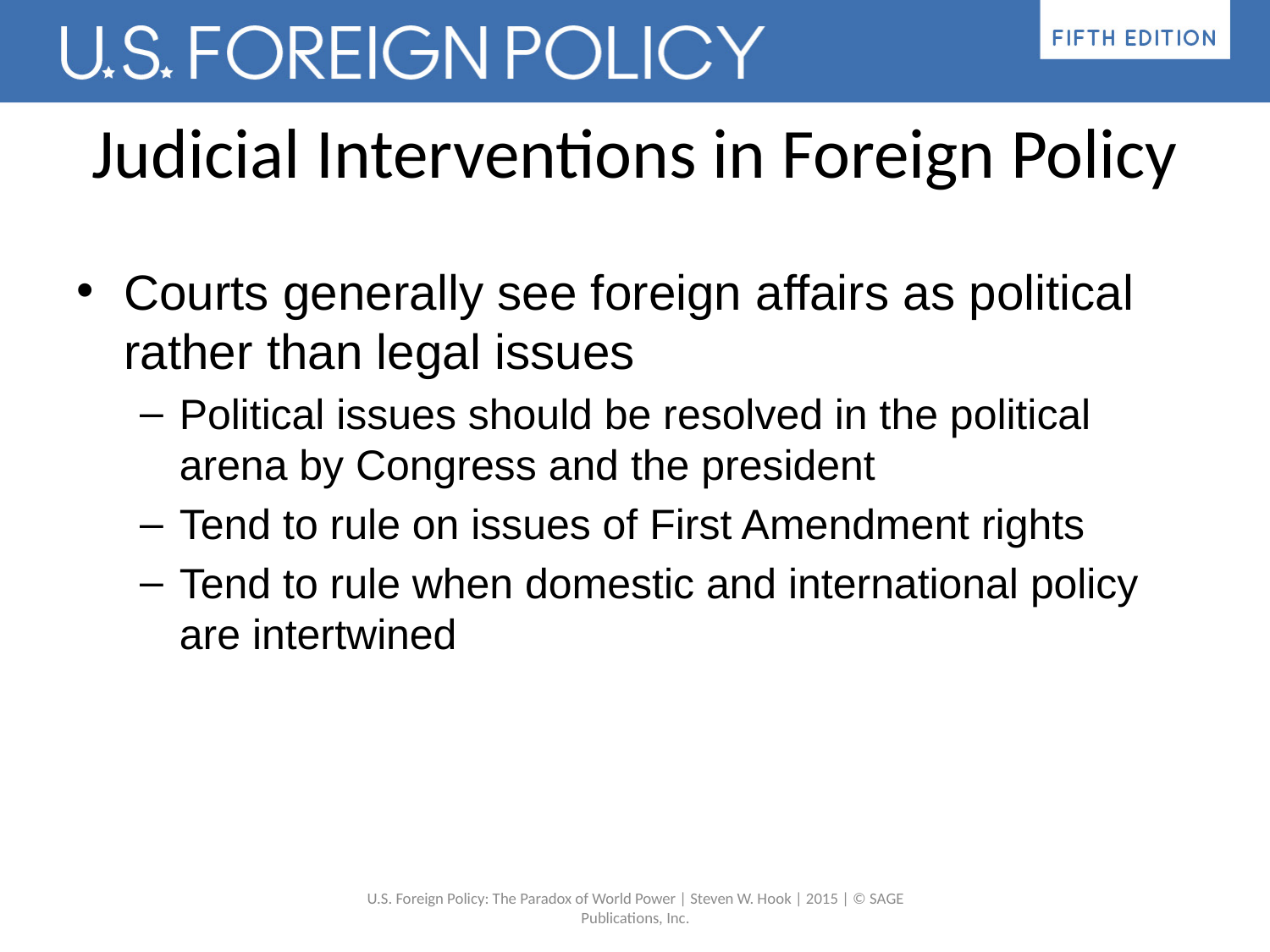

# Judicial Interventions in Foreign Policy
Courts generally see foreign affairs as political rather than legal issues
Political issues should be resolved in the political arena by Congress and the president
Tend to rule on issues of First Amendment rights
Tend to rule when domestic and international policy are intertwined
U.S. Foreign Policy: The Paradox of World Power | Steven W. Hook | 2015 | © SAGE Publications, Inc.